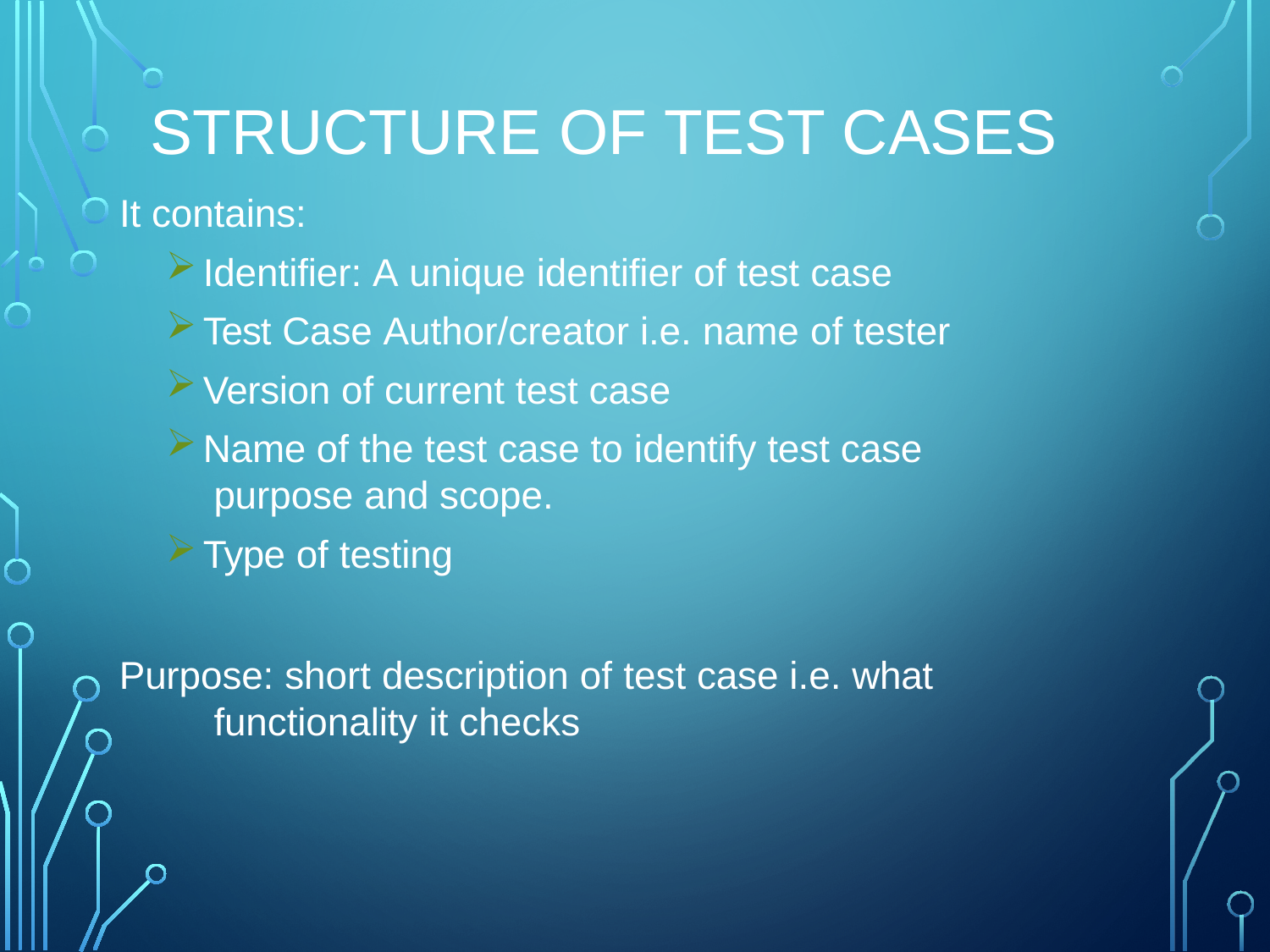

# Structure of test cases
It contains:
Identifier: A unique identifier of test case
Test Case Author/creator i.e. name of tester
Version of current test case
Name of the test case to identify test case  purpose and scope.
Type of testing

Purpose: short description of test case i.e. what  functionality it checks